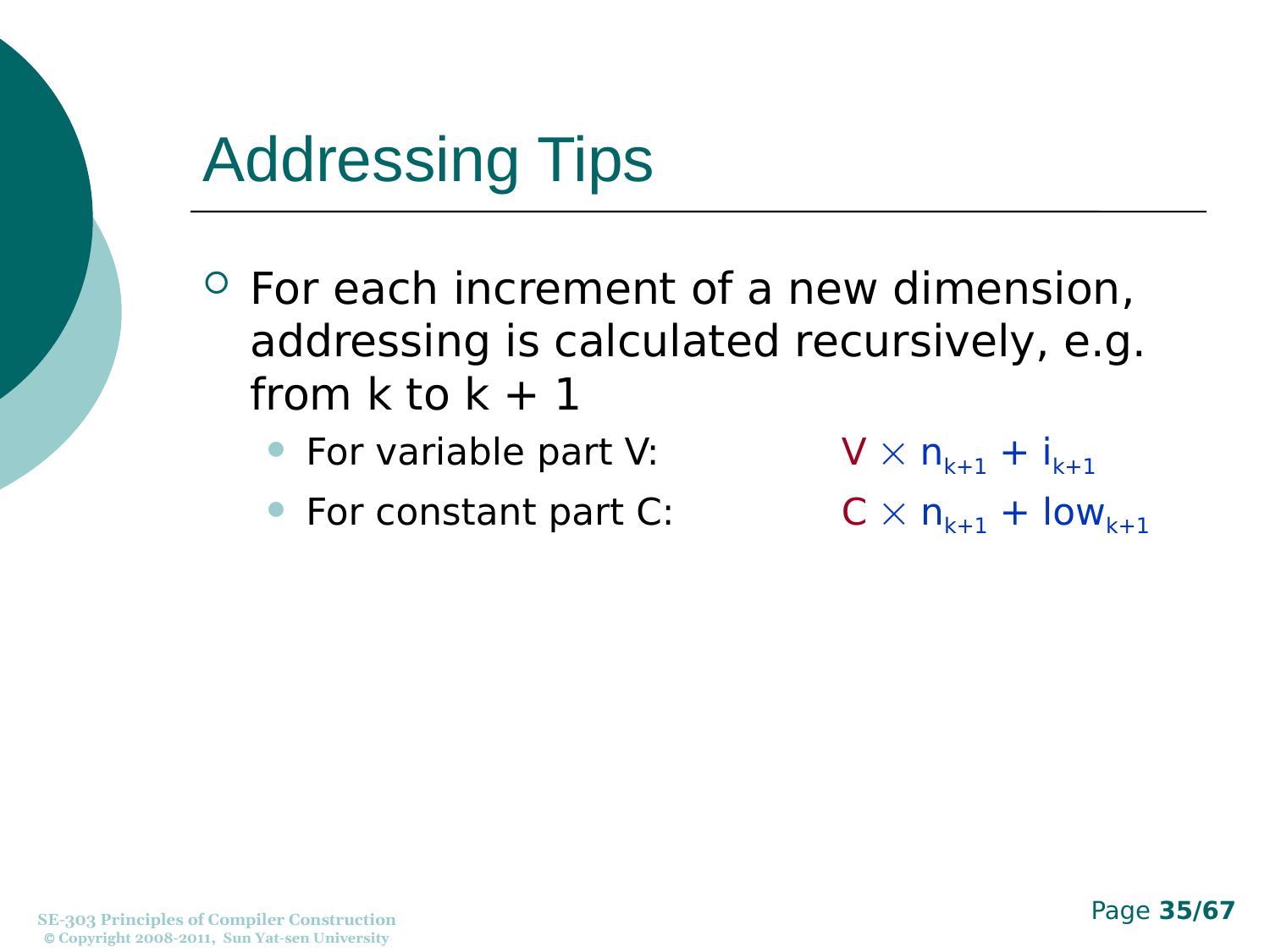

# Addressing Tips
For each increment of a new dimension, addressing is calculated recursively, e.g. from k to k + 1
For variable part V:	V × nk+1 + ik+1
For constant part C:	C × nk+1 + lowk+1
SE-303 Principles of Compiler Construction
© Copyright 2008-2011,  Sun Yat-sen University